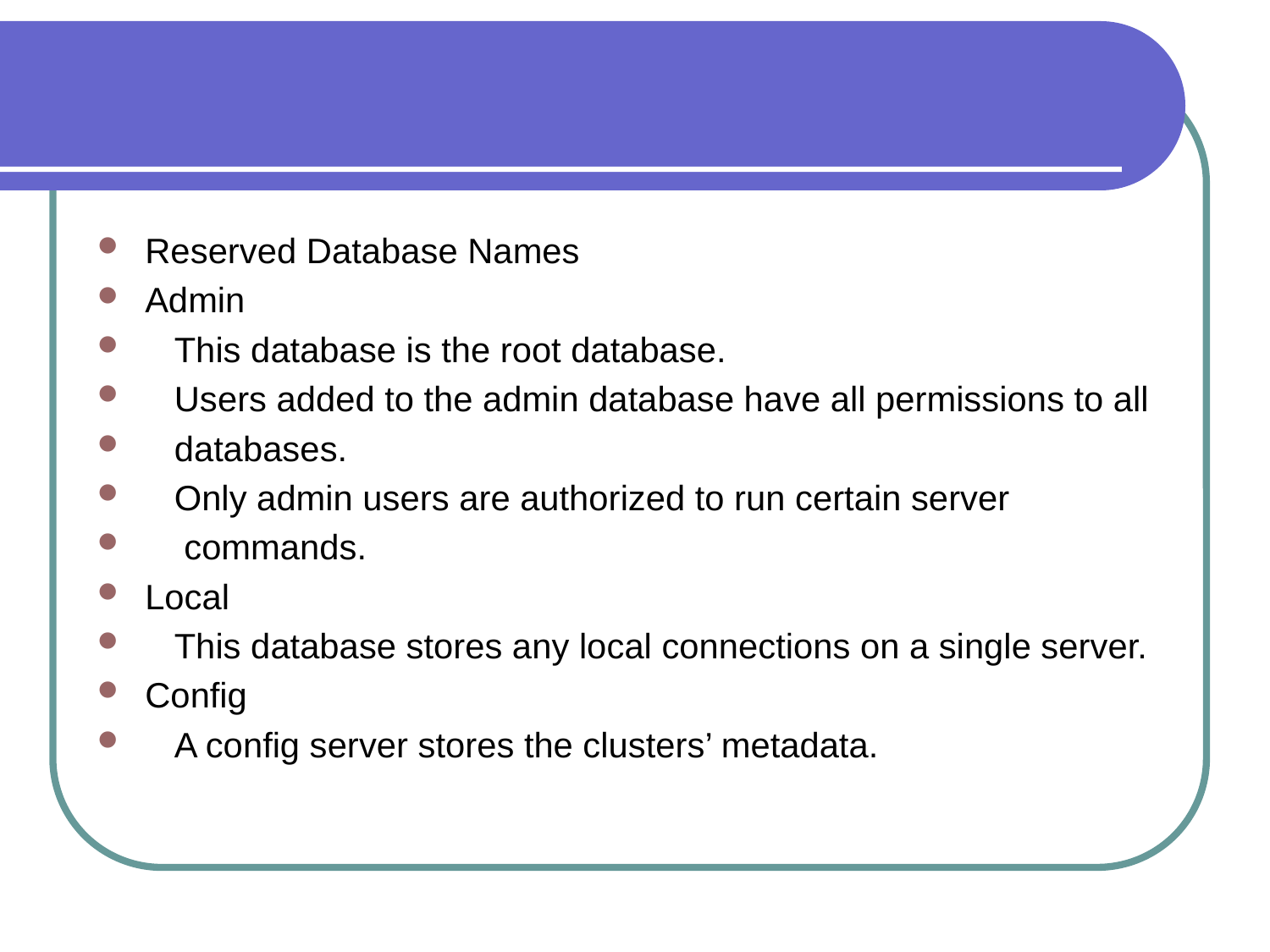

#
Reserved Database Names
Admin
   This database is the root database.
   Users added to the admin database have all permissions to all
   databases.
   Only admin users are authorized to run certain server
    commands.
Local
   This database stores any local connections on a single server.
Config
   A config server stores the clusters’ metadata.